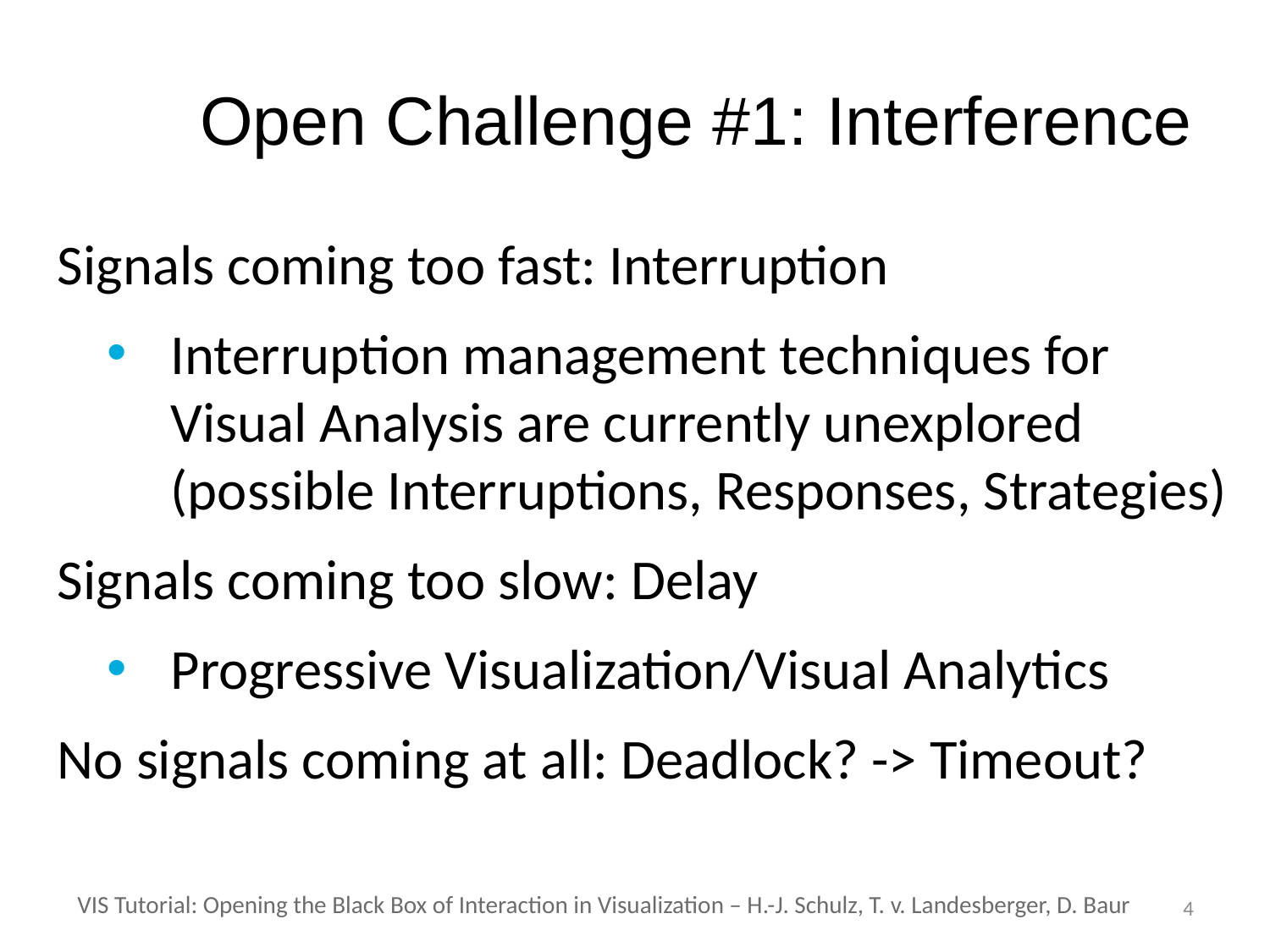

# Open Challenge #1: Interference
Signals coming too fast: Interruption
Interruption management techniques for Visual Analysis are currently unexplored
(possible Interruptions, Responses, Strategies)
Signals coming too slow: Delay
Progressive Visualization/Visual Analytics
No signals coming at all: Deadlock? -> Timeout?
VIS Tutorial: Opening the Black Box of Interaction in Visualization – H.-J. Schulz, T. v. Landesberger, D. Baur
4